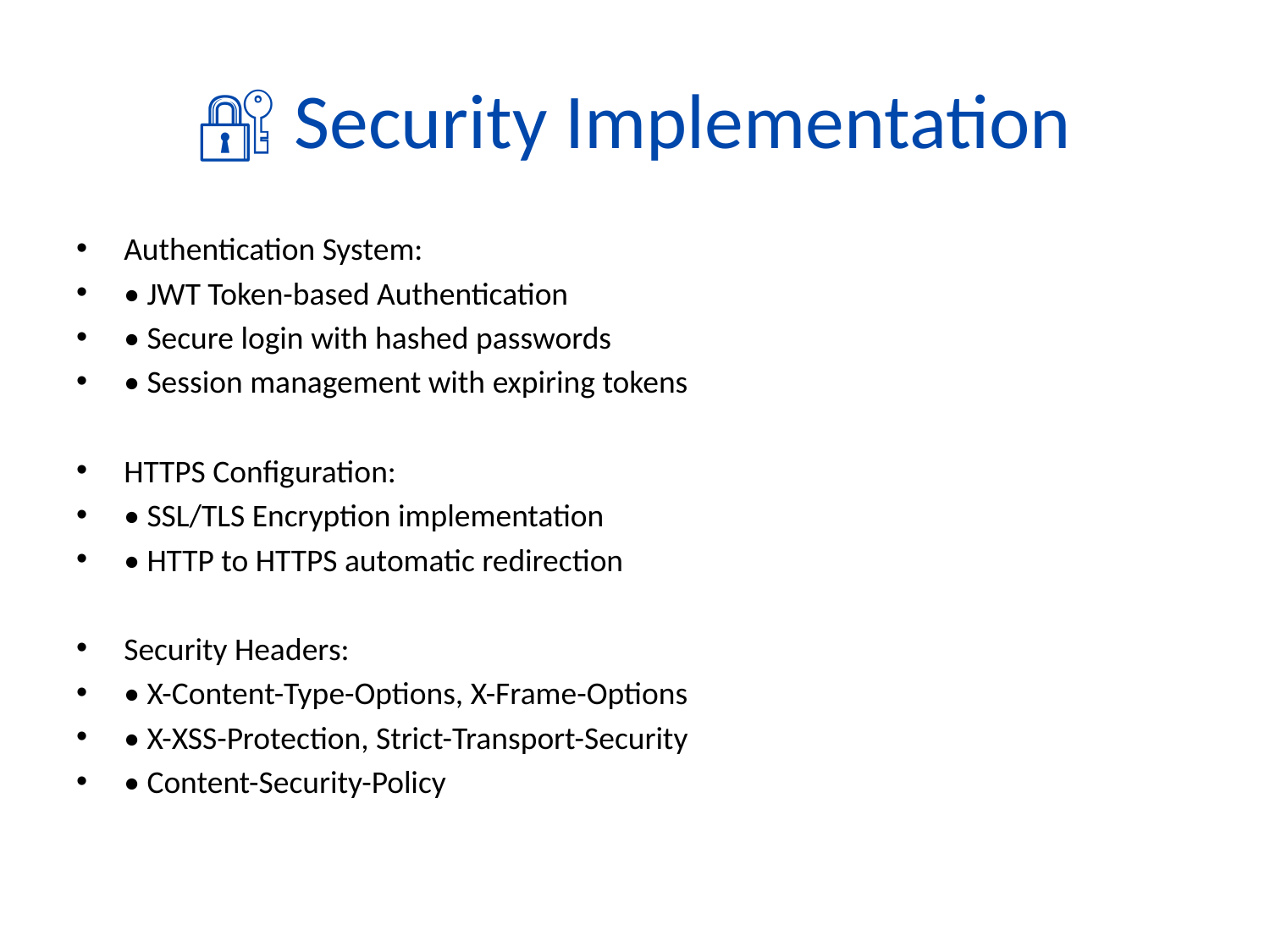

# 🔐 Security Implementation
Authentication System:
• JWT Token-based Authentication
• Secure login with hashed passwords
• Session management with expiring tokens

HTTPS Configuration:
• SSL/TLS Encryption implementation
• HTTP to HTTPS automatic redirection

Security Headers:
• X-Content-Type-Options, X-Frame-Options
• X-XSS-Protection, Strict-Transport-Security
• Content-Security-Policy